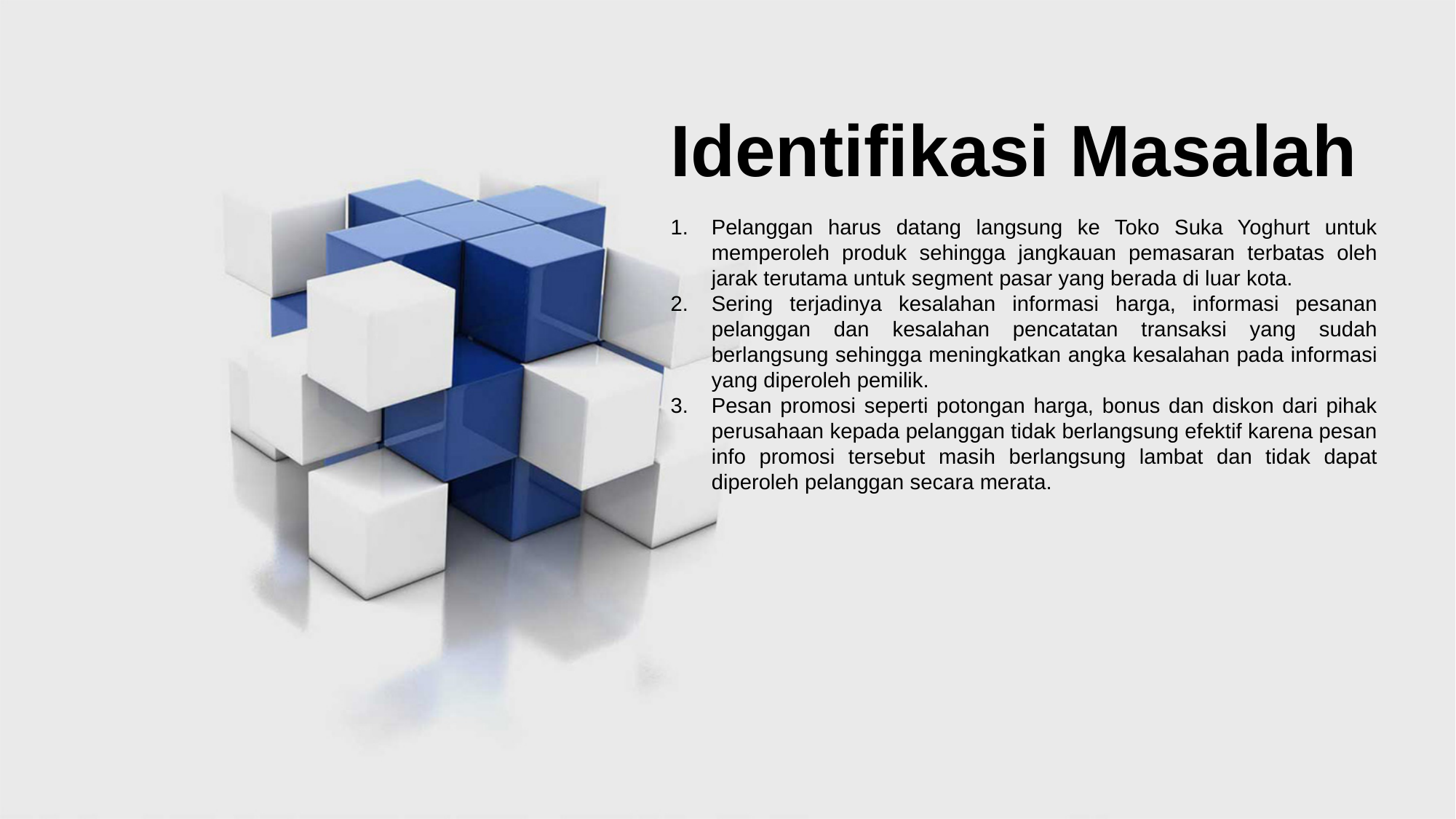

Identifikasi Masalah
Pelanggan harus datang langsung ke Toko Suka Yoghurt untuk memperoleh produk sehingga jangkauan pemasaran terbatas oleh jarak terutama untuk segment pasar yang berada di luar kota.
Sering terjadinya kesalahan informasi harga, informasi pesanan pelanggan dan kesalahan pencatatan transaksi yang sudah berlangsung sehingga meningkatkan angka kesalahan pada informasi yang diperoleh pemilik.
Pesan promosi seperti potongan harga, bonus dan diskon dari pihak perusahaan kepada pelanggan tidak berlangsung efektif karena pesan info promosi tersebut masih berlangsung lambat dan tidak dapat diperoleh pelanggan secara merata.